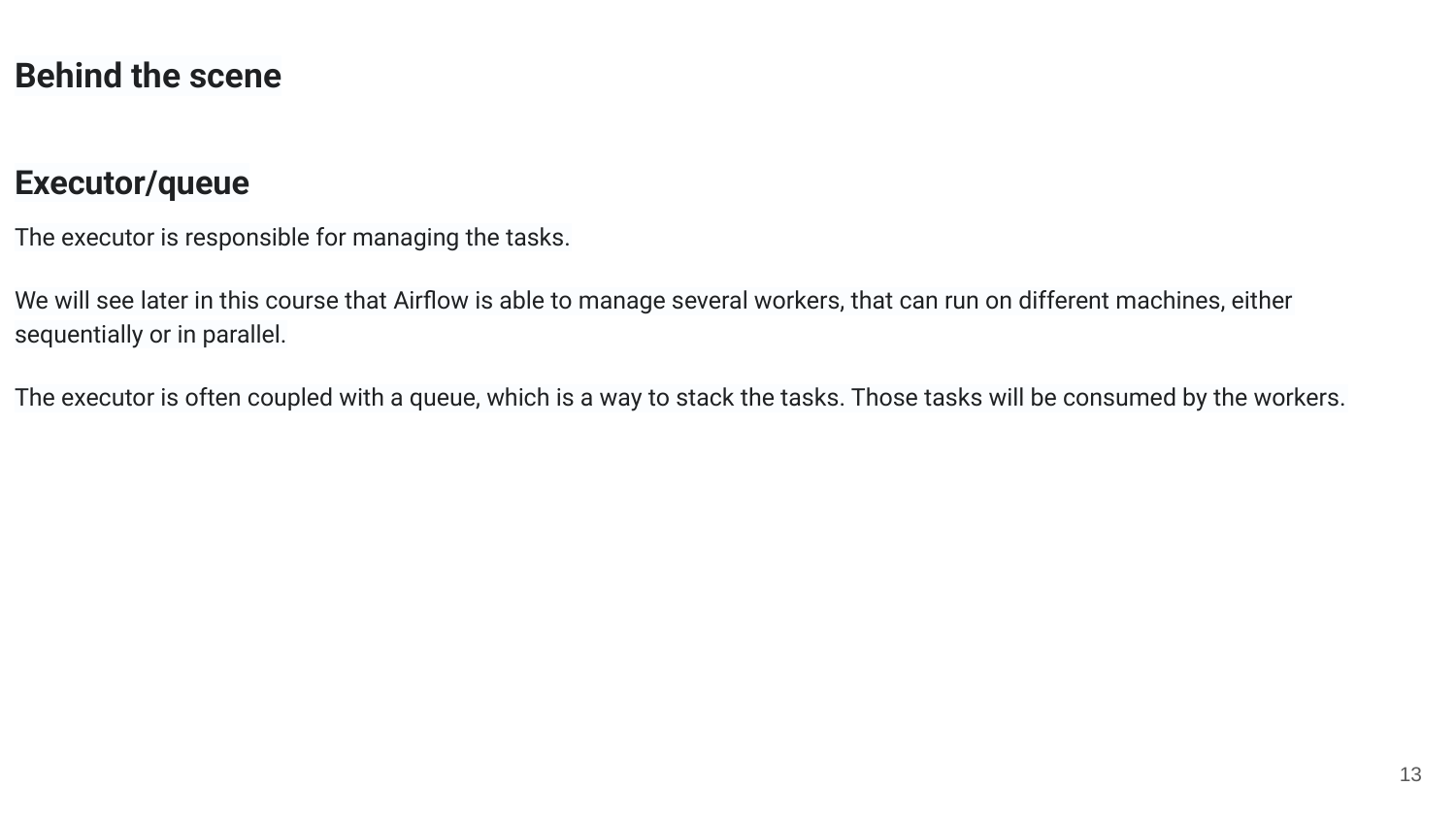

Behind the scene
Executor/queue
The executor is responsible for managing the tasks.
We will see later in this course that Airflow is able to manage several workers, that can run on different machines, either sequentially or in parallel.
The executor is often coupled with a queue, which is a way to stack the tasks. Those tasks will be consumed by the workers.

13